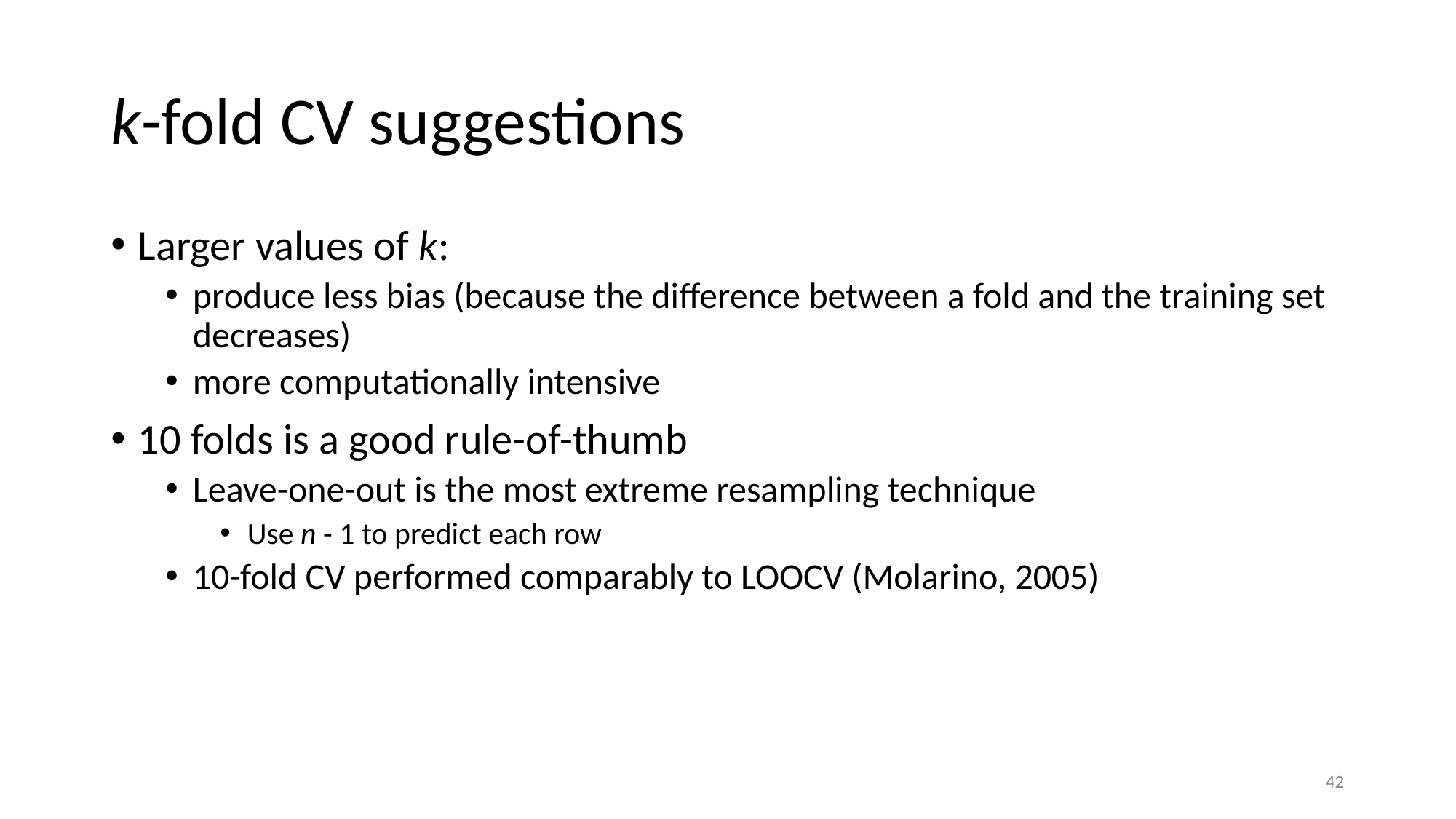

# k-fold CV suggestions
Larger values of k:
produce less bias (because the difference between a fold and the training set decreases)
more computationally intensive
10 folds is a good rule-of-thumb
Leave-one-out is the most extreme resampling technique
Use n - 1 to predict each row
10-fold CV performed comparably to LOOCV (Molarino, 2005)
42